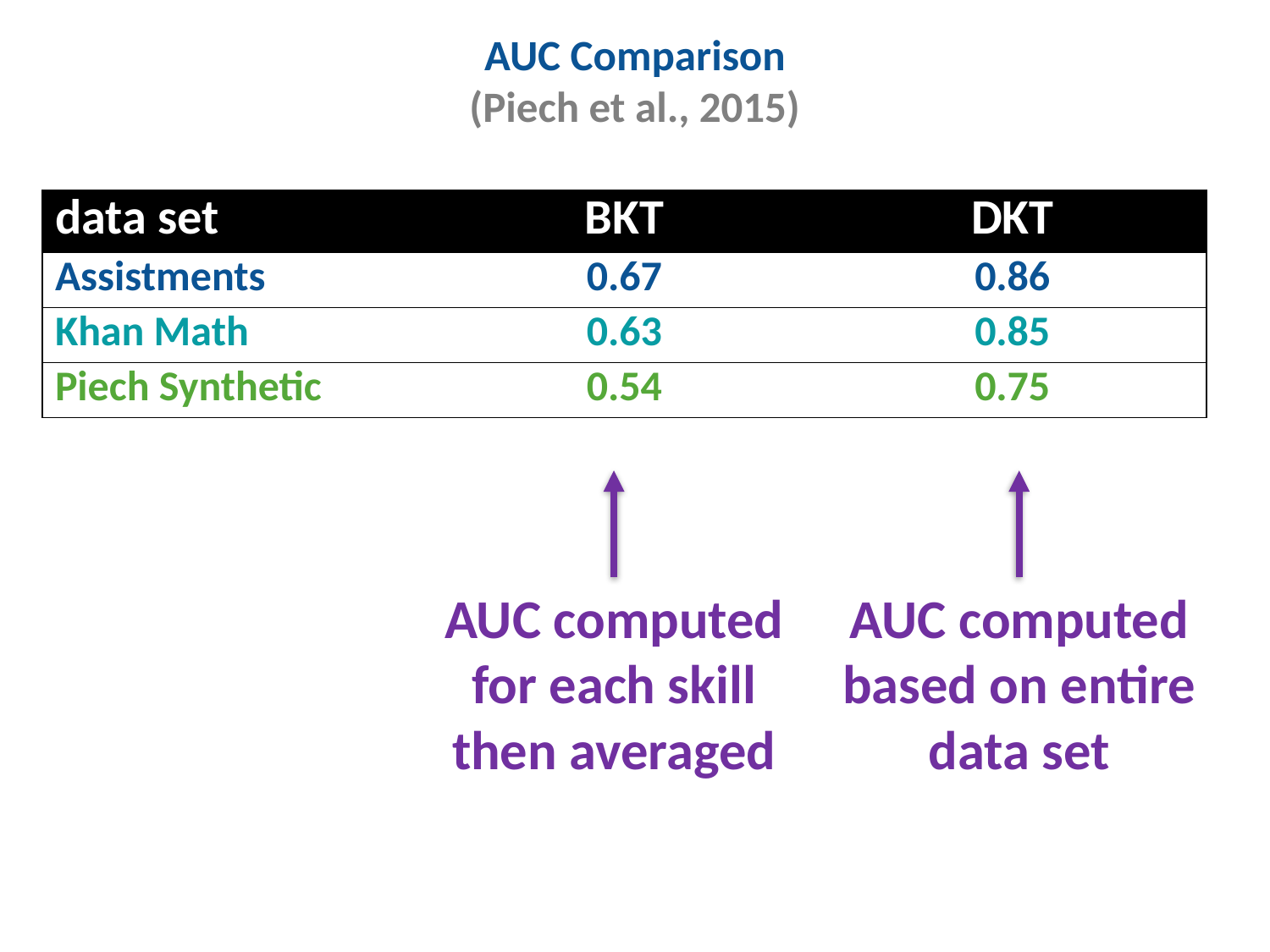

# AUC Comparison (Piech et al., 2015)
| data set | BKT | DKT |
| --- | --- | --- |
| Assistments | 0.67 | 0.86 |
| Khan Math | 0.63 | 0.85 |
| Piech Synthetic | 0.54 | 0.75 |
AUC computed
for each skill
then averaged
AUC computed
based on entire
data set